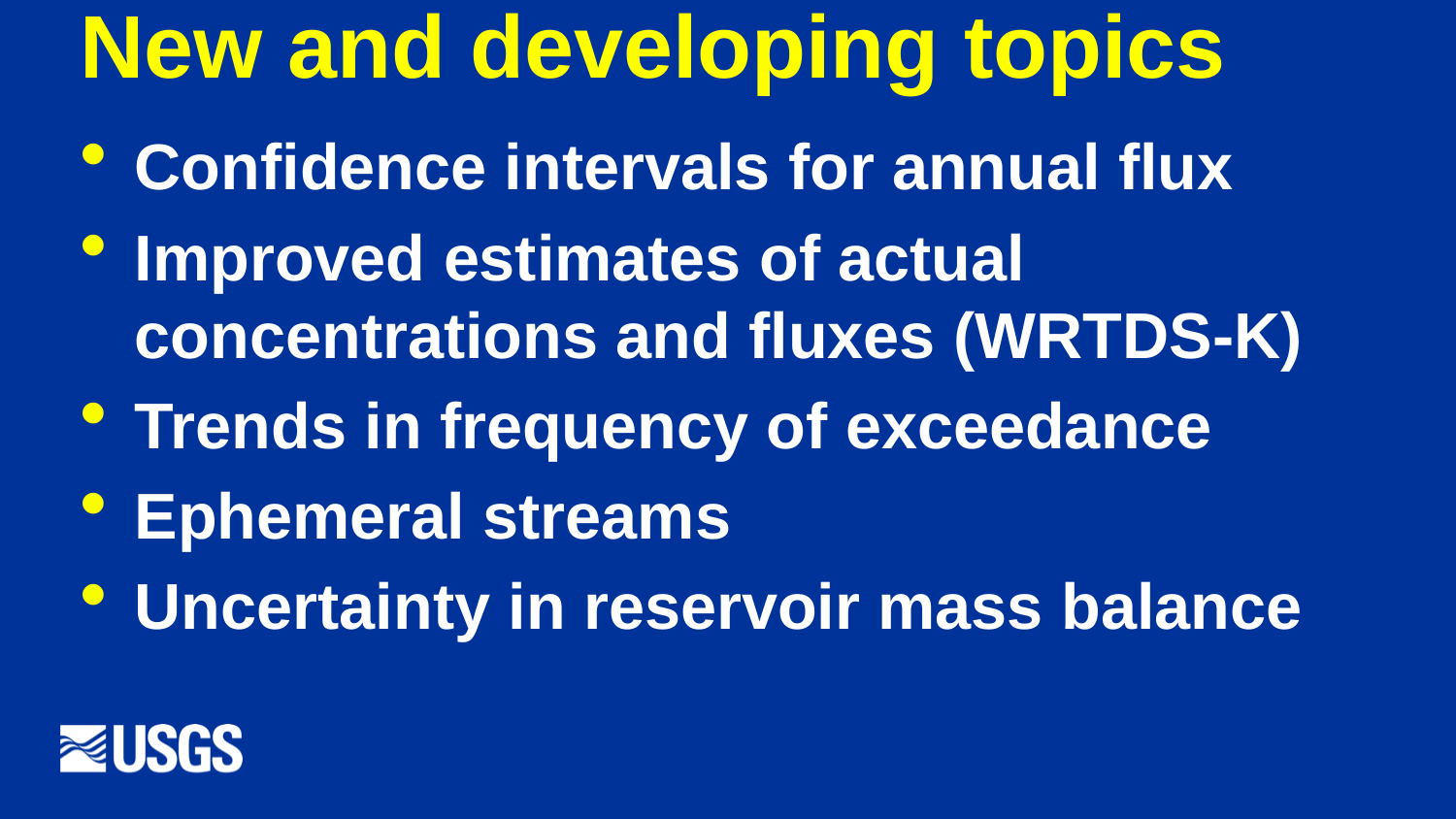

# New and developing topics
Confidence intervals for annual flux
Improved estimates of actual concentrations and fluxes (WRTDS-K)
Trends in frequency of exceedance
Ephemeral streams
Uncertainty in reservoir mass balance